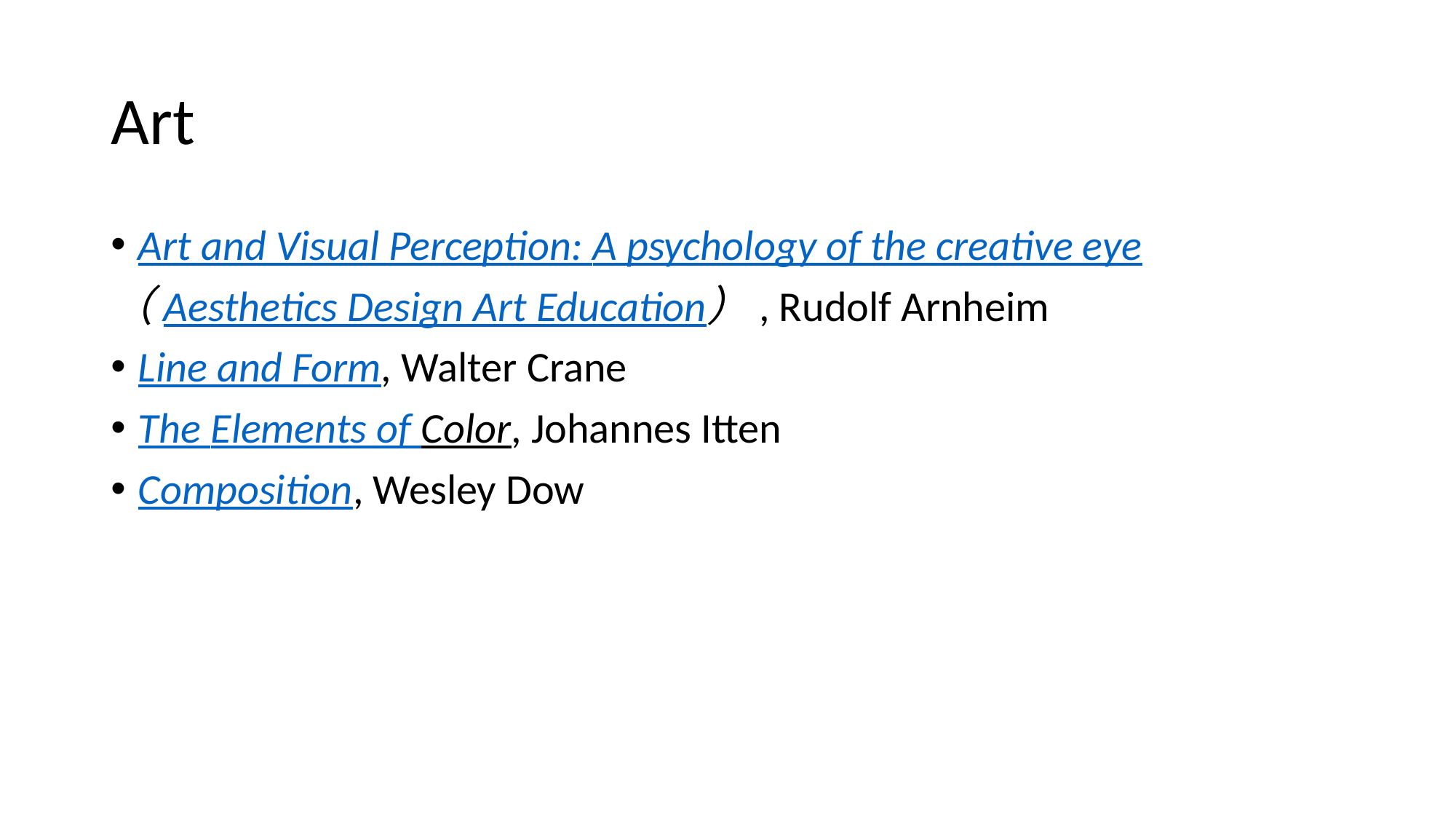

# Art
Art and Visual Perception: A psychology of the creative eye
（Aesthetics Design Art Education）, Rudolf Arnheim
Line and Form, Walter Crane
The Elements of Color, Johannes Itten
Composition, Wesley Dow